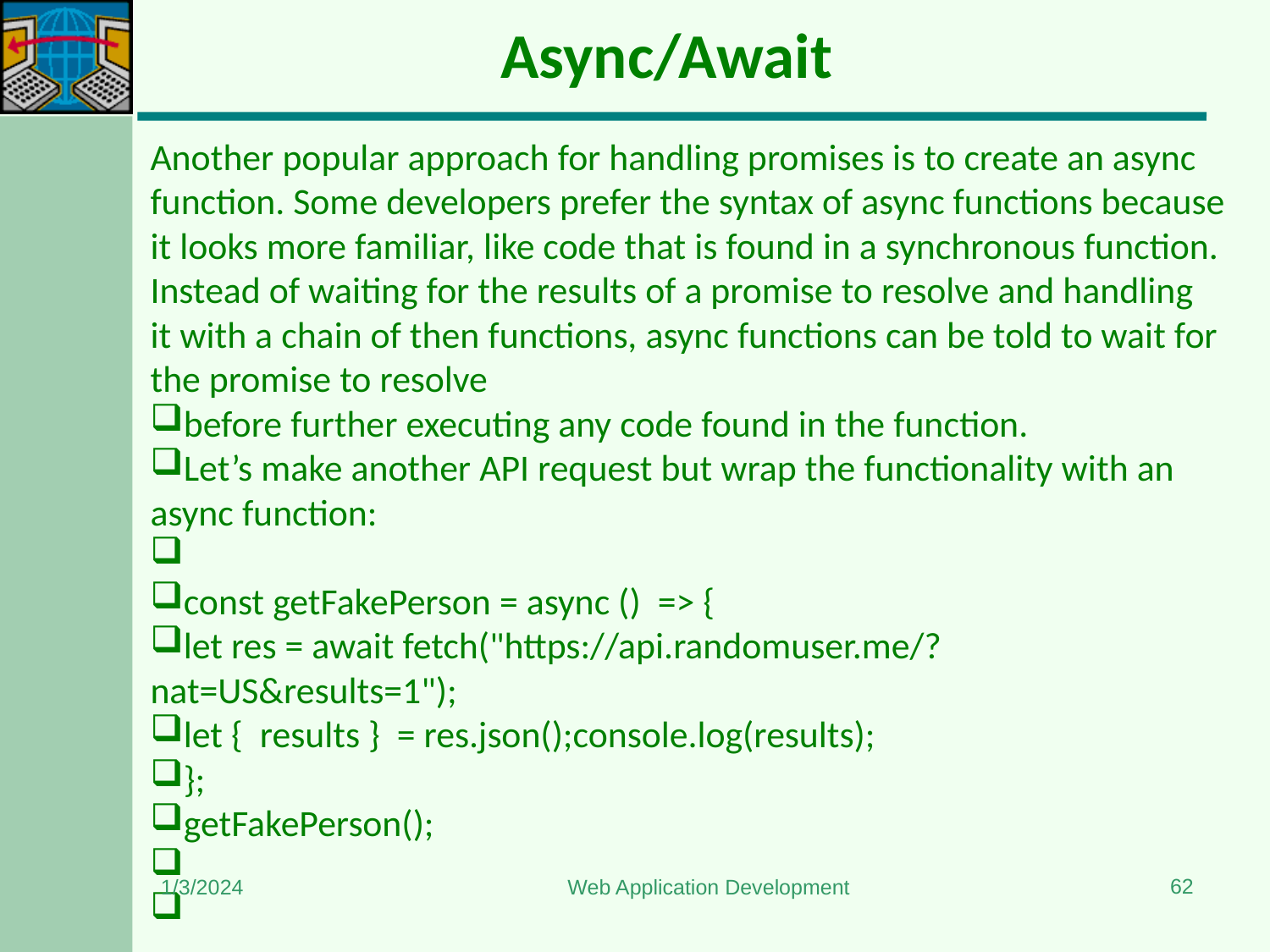

# Async/Await
Another popular approach for handling promises is to create an async function. Some developers prefer the syntax of async functions because it looks more familiar, like code that is found in a synchronous function. Instead of waiting for the results of a promise to resolve and handling it with a chain of then functions, async functions can be told to wait for the promise to resolve
before further executing any code found in the function.
Let’s make another API request but wrap the functionality with an async function:

const getFakePerson = async ()  => {
let res = await fetch("https://api.randomuser.me/?nat=US&results=1");
let {  results }  = res.json();console.log(results);
};
getFakePerson();

62
1/3/2024
Web Application Development